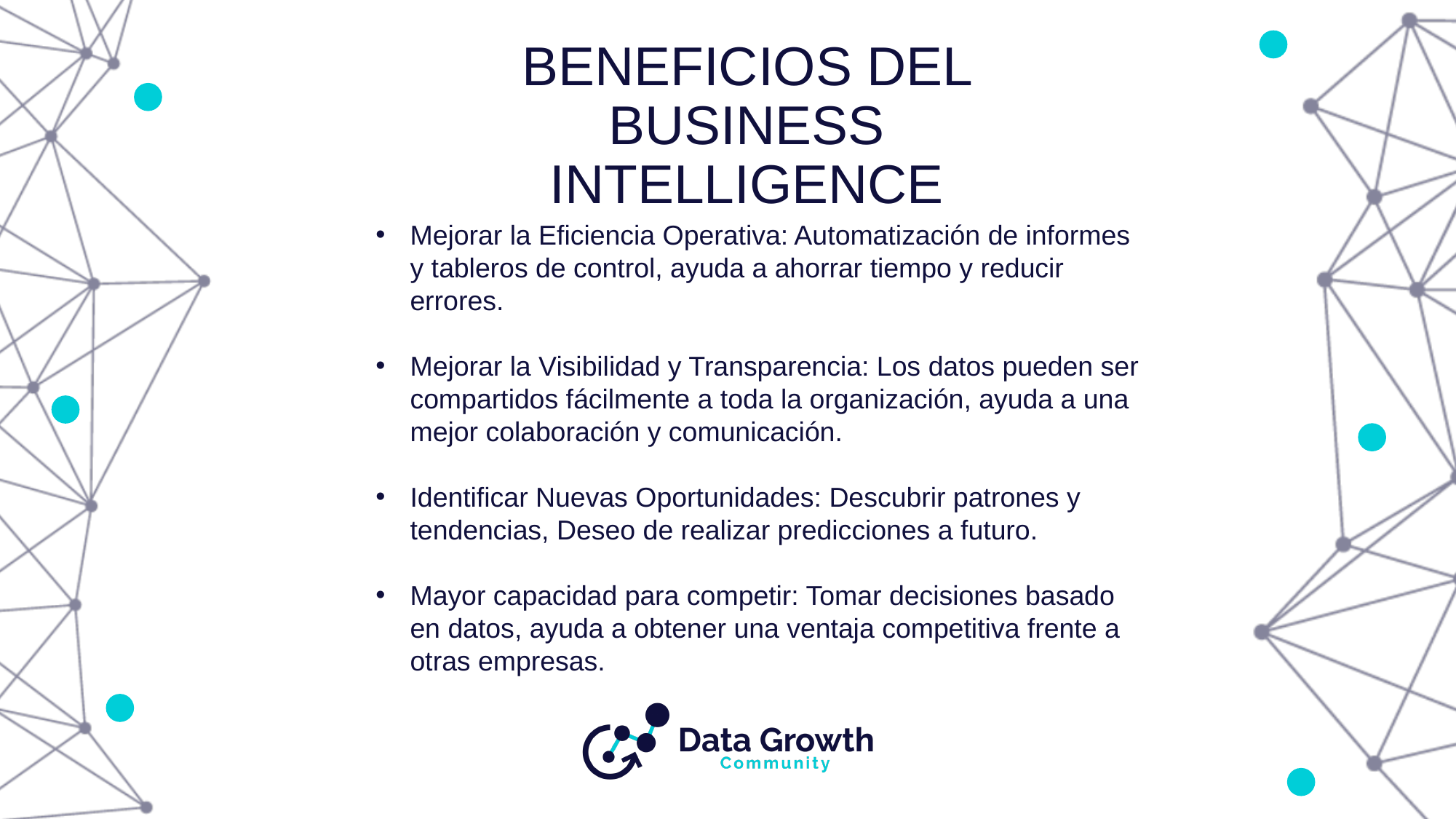

# BENEFICIOS DEL BUSINESS INTELLIGENCE
Mejorar la Eficiencia Operativa: Automatización de informes y tableros de control, ayuda a ahorrar tiempo y reducir errores.

Mejorar la Visibilidad y Transparencia: Los datos pueden ser compartidos fácilmente a toda la organización, ayuda a una mejor colaboración y comunicación.

Identificar Nuevas Oportunidades: Descubrir patrones y tendencias, Deseo de realizar predicciones a futuro.

Mayor capacidad para competir: Tomar decisiones basado en datos, ayuda a obtener una ventaja competitiva frente a otras empresas.